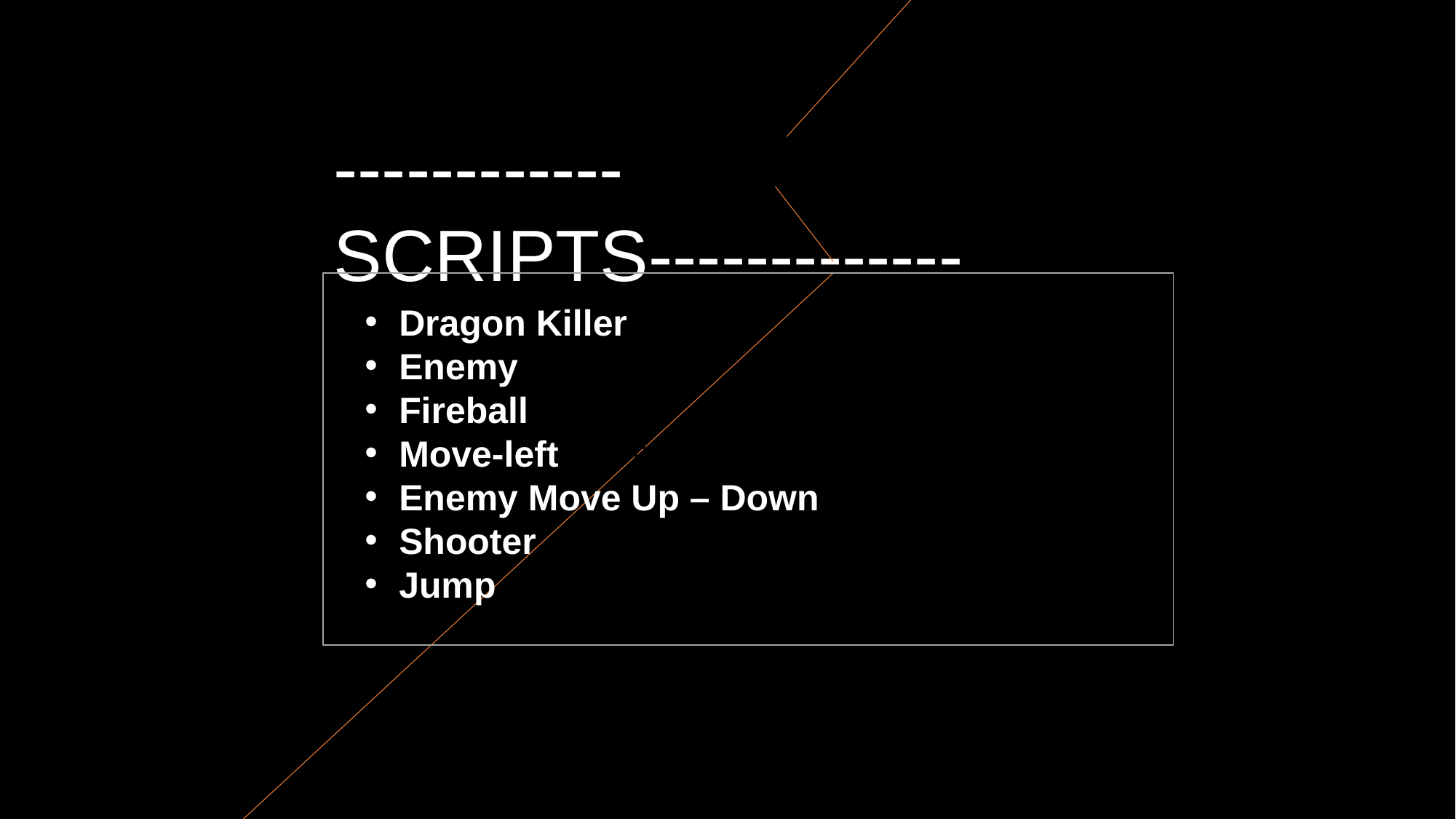

------------SCRIPTS-------------

Dragon Killer
Enemy
Fireball
Move-left
Enemy Move Up – Down
Shooter
Jump
Dragon Killer
Enemy
Fireball
Move-left
Enemy Move Up – Down
Shooter
Jump